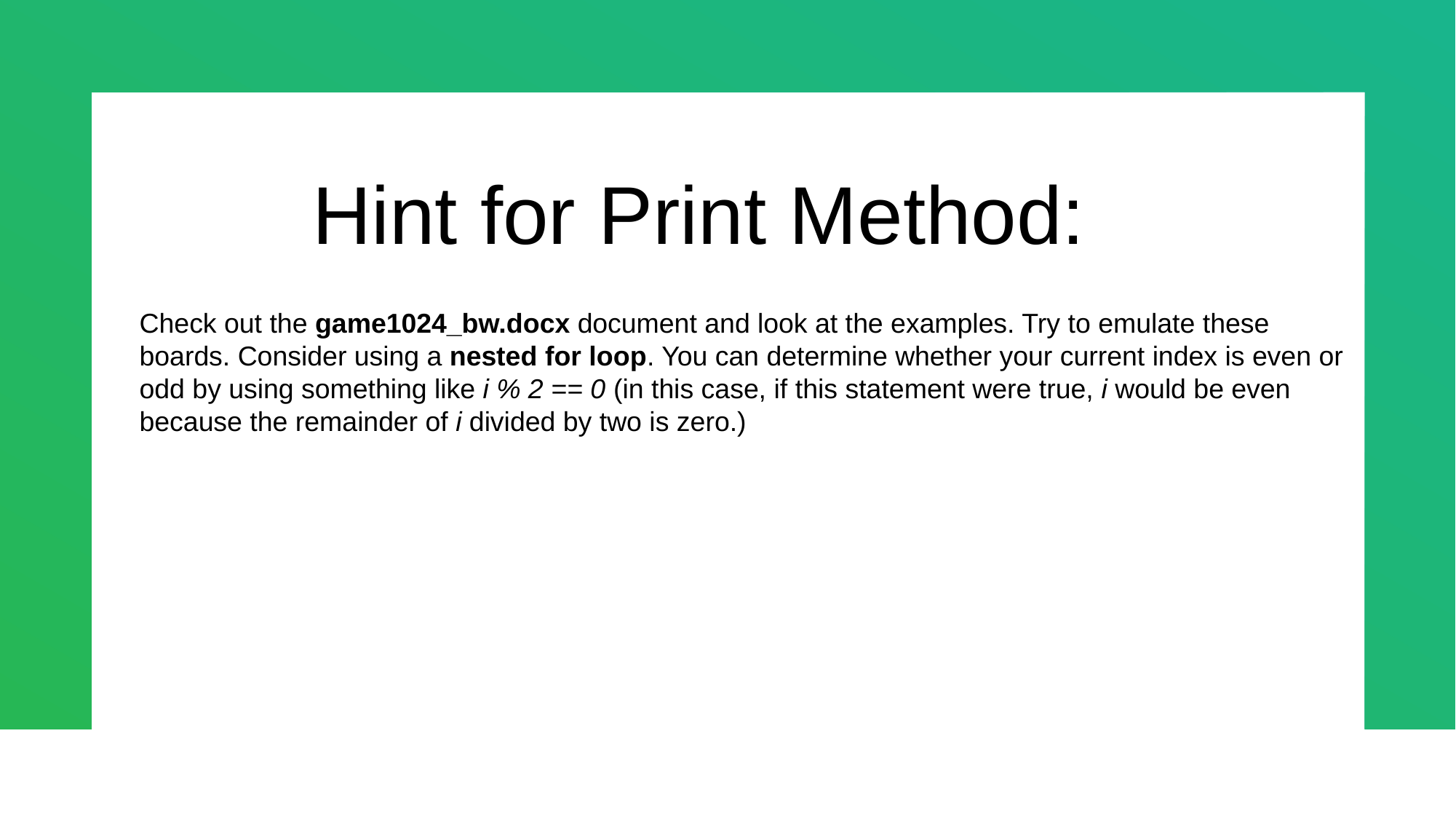

Hint for Print Method:
Check out the game1024_bw.docx document and look at the examples. Try to emulate these
boards. Consider using a nested for loop. You can determine whether your current index is even or
odd by using something like i % 2 == 0 (in this case, if this statement were true, i would be even
because the remainder of i divided by two is zero.)